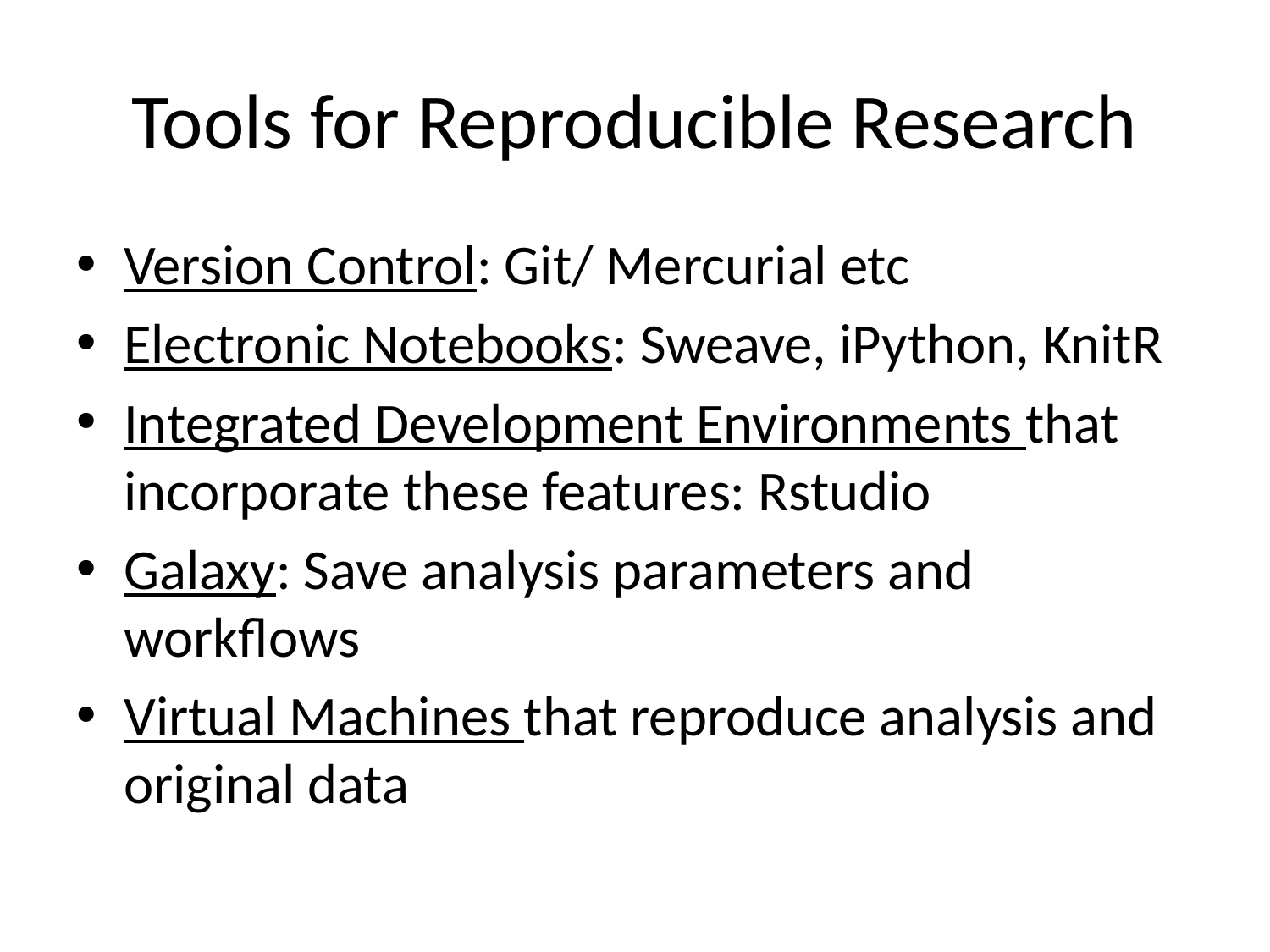

# Tools for Reproducible Research
Version Control: Git/ Mercurial etc
Electronic Notebooks: Sweave, iPython, KnitR
Integrated Development Environments that incorporate these features: Rstudio
Galaxy: Save analysis parameters and workflows
Virtual Machines that reproduce analysis and original data